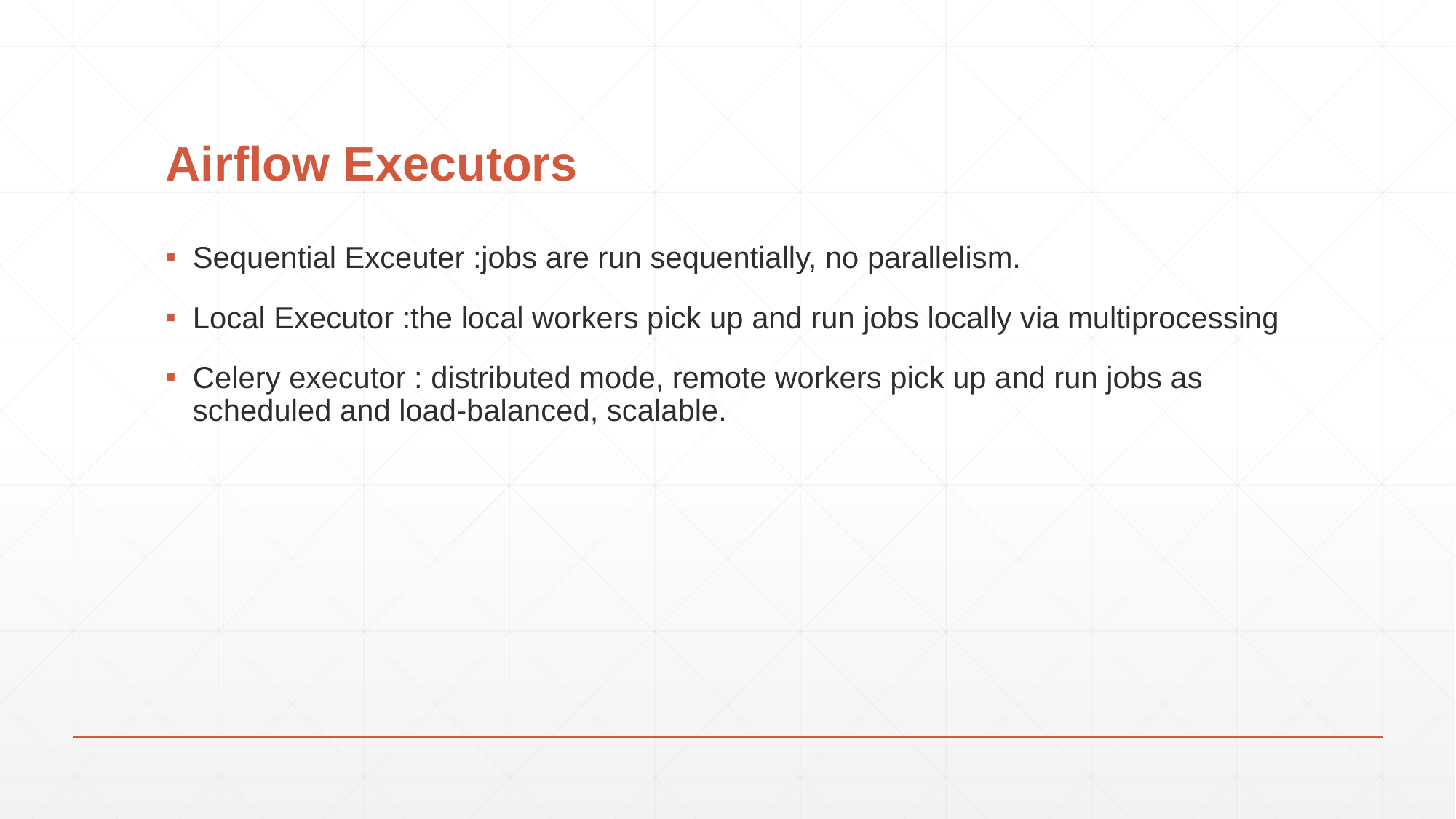

# Airflow Executors
Sequential Exceuter :jobs are run sequentially, no parallelism.
Local Executor :the local workers pick up and run jobs locally via multiprocessing
Celery executor : distributed mode, remote workers pick up and run jobs as    scheduled and load-balanced, scalable.